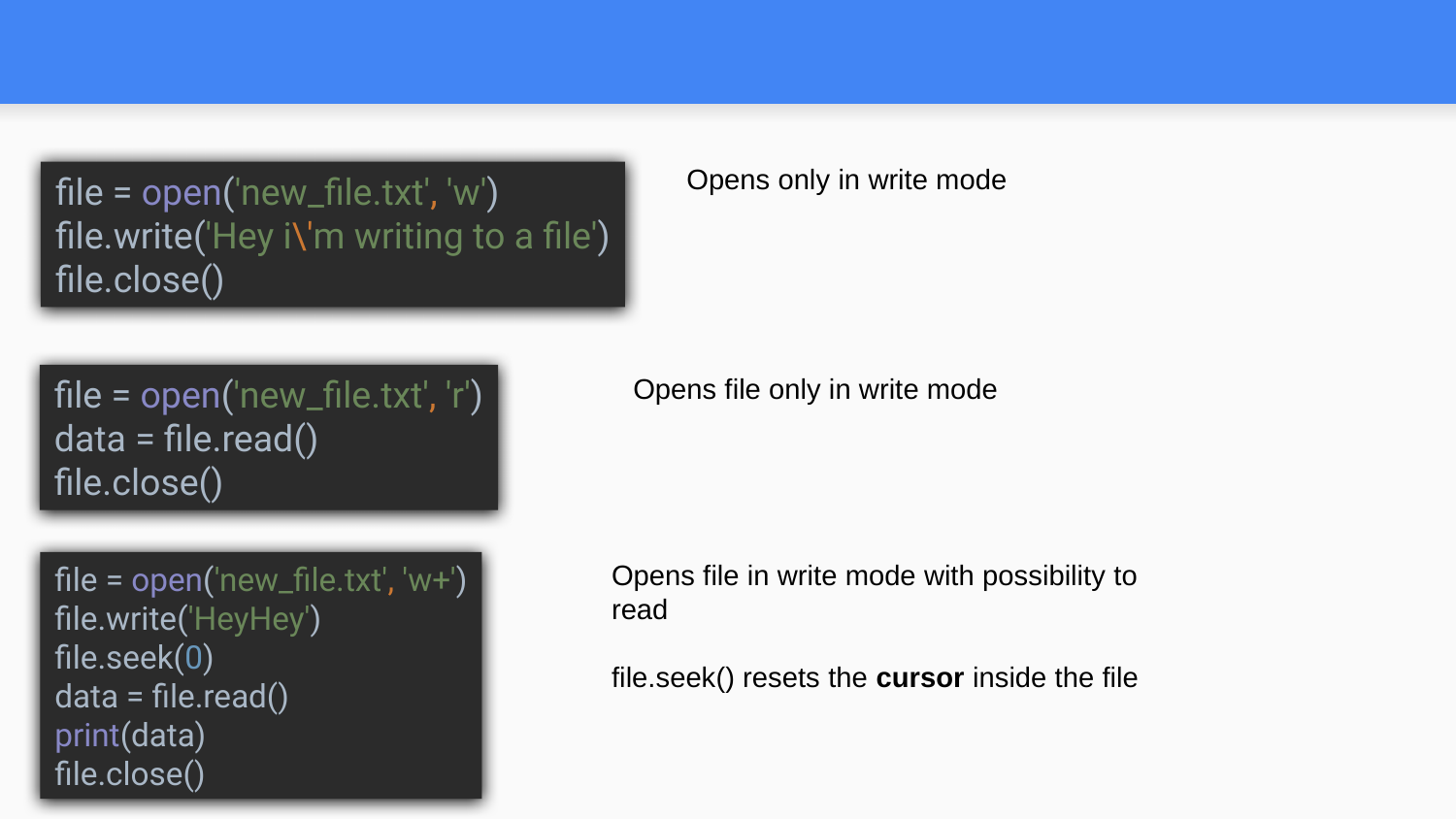

#
Opens only in write mode
file = open('new_file.txt', 'w')
file.write('Hey i\'m writing to a file')
file.close()
file = open('new_file.txt', 'r')
data = file.read()
file.close()
Opens file only in write mode
file = open('new_file.txt', 'w+')
file.write('HeyHey')
file.seek(0)
data = file.read()
print(data)
file.close()
Opens file in write mode with possibility to read

file.seek() resets the cursor inside the file